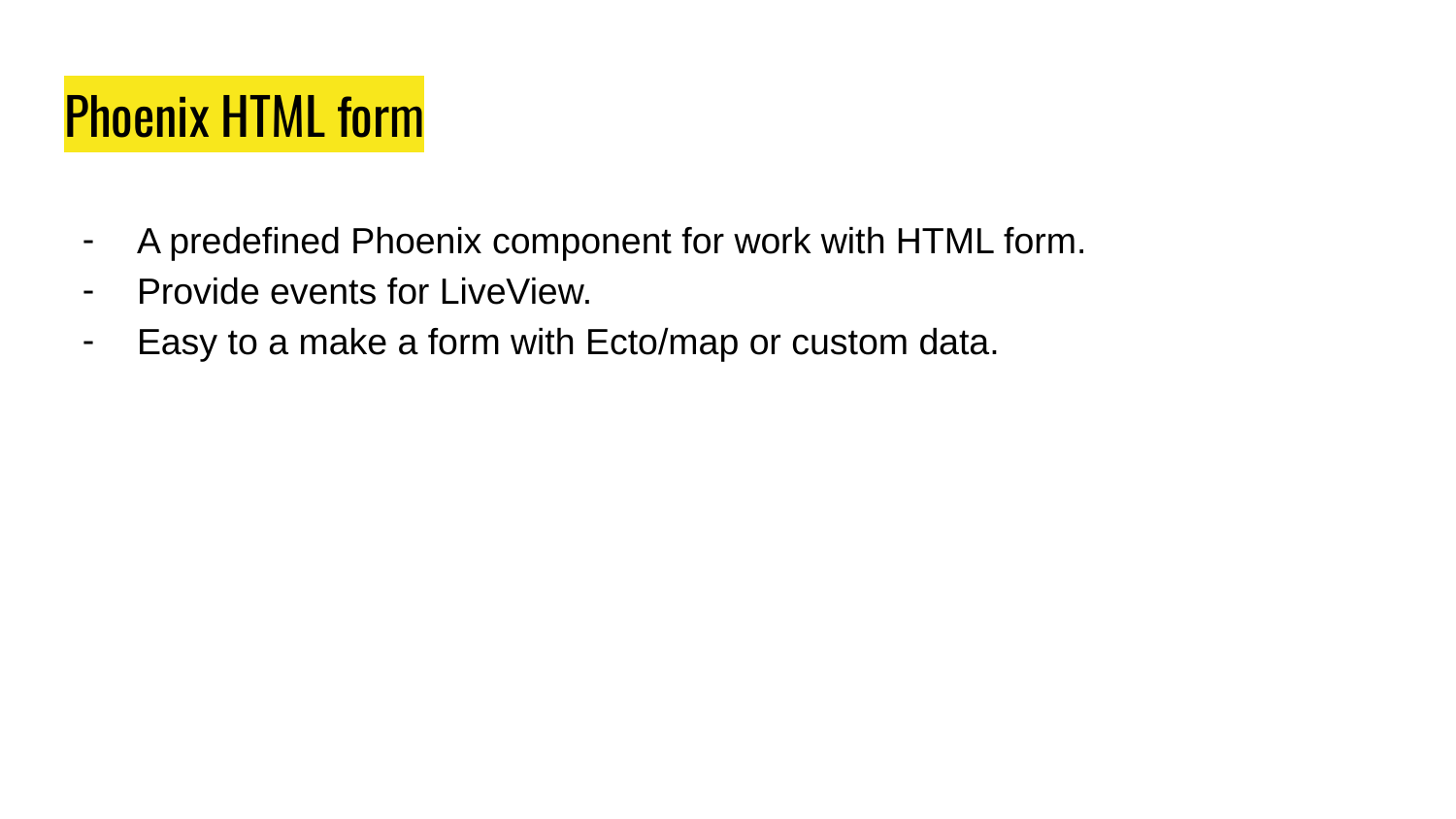

# Phoenix HTML form
A predefined Phoenix component for work with HTML form.
Provide events for LiveView.
Easy to a make a form with Ecto/map or custom data.